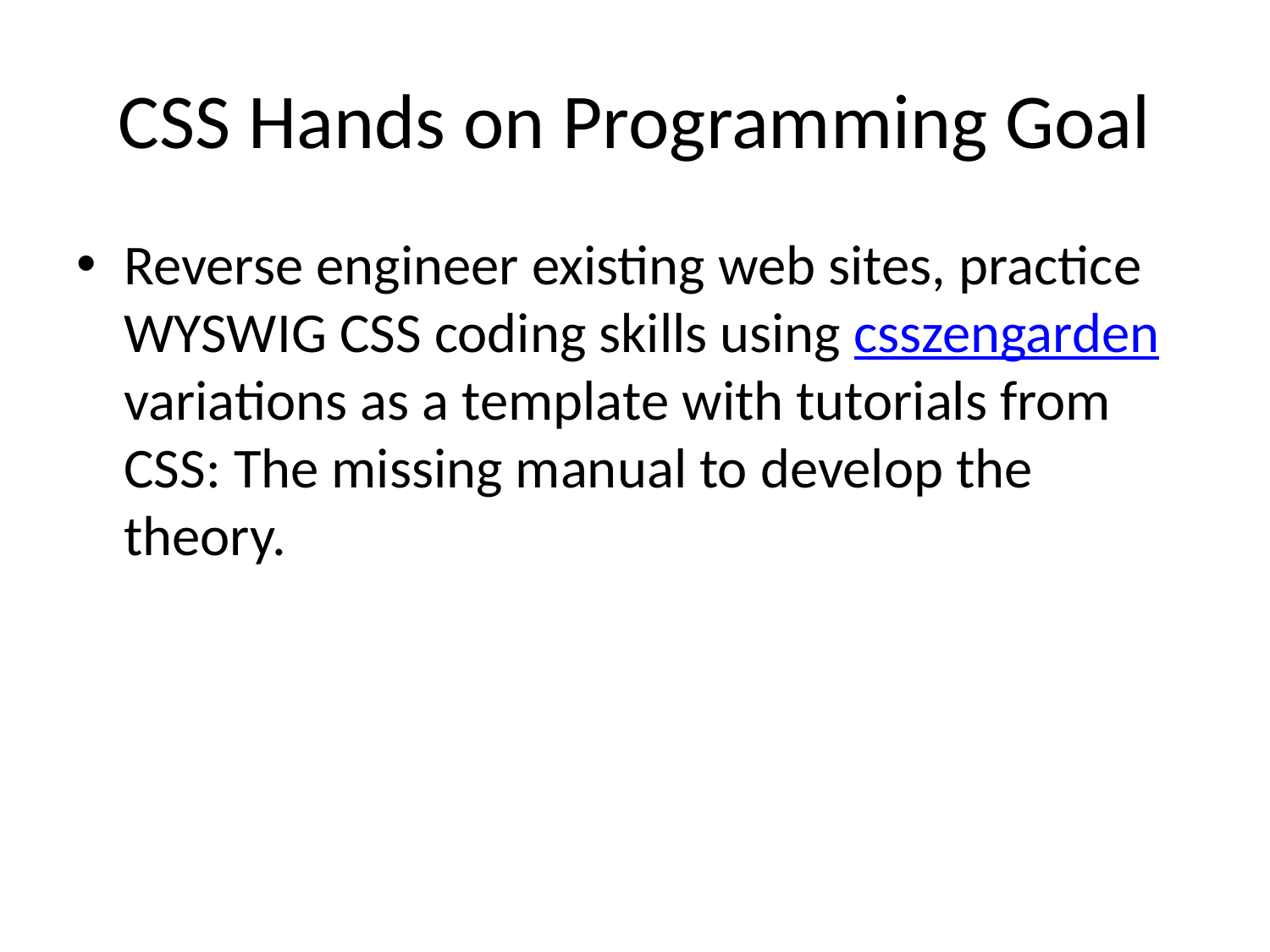

# CSS Hands on Programming Goal
Reverse engineer existing web sites, practice WYSWIG CSS coding skills using csszengarden variations as a template with tutorials from CSS: The missing manual to develop the theory.